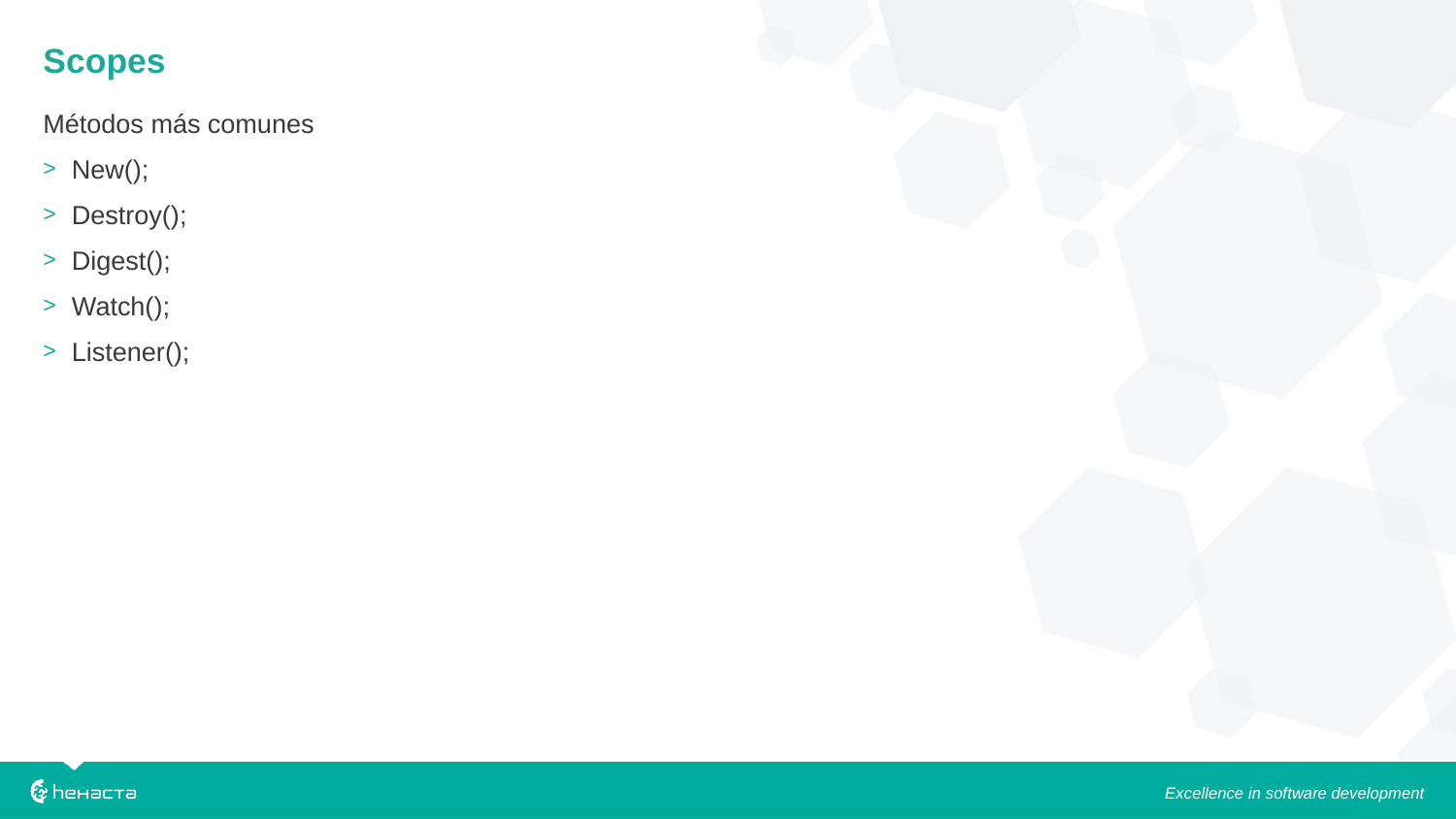

Scopes
Métodos más comunes
New();
Destroy();
Digest();
Watch();
Listener();